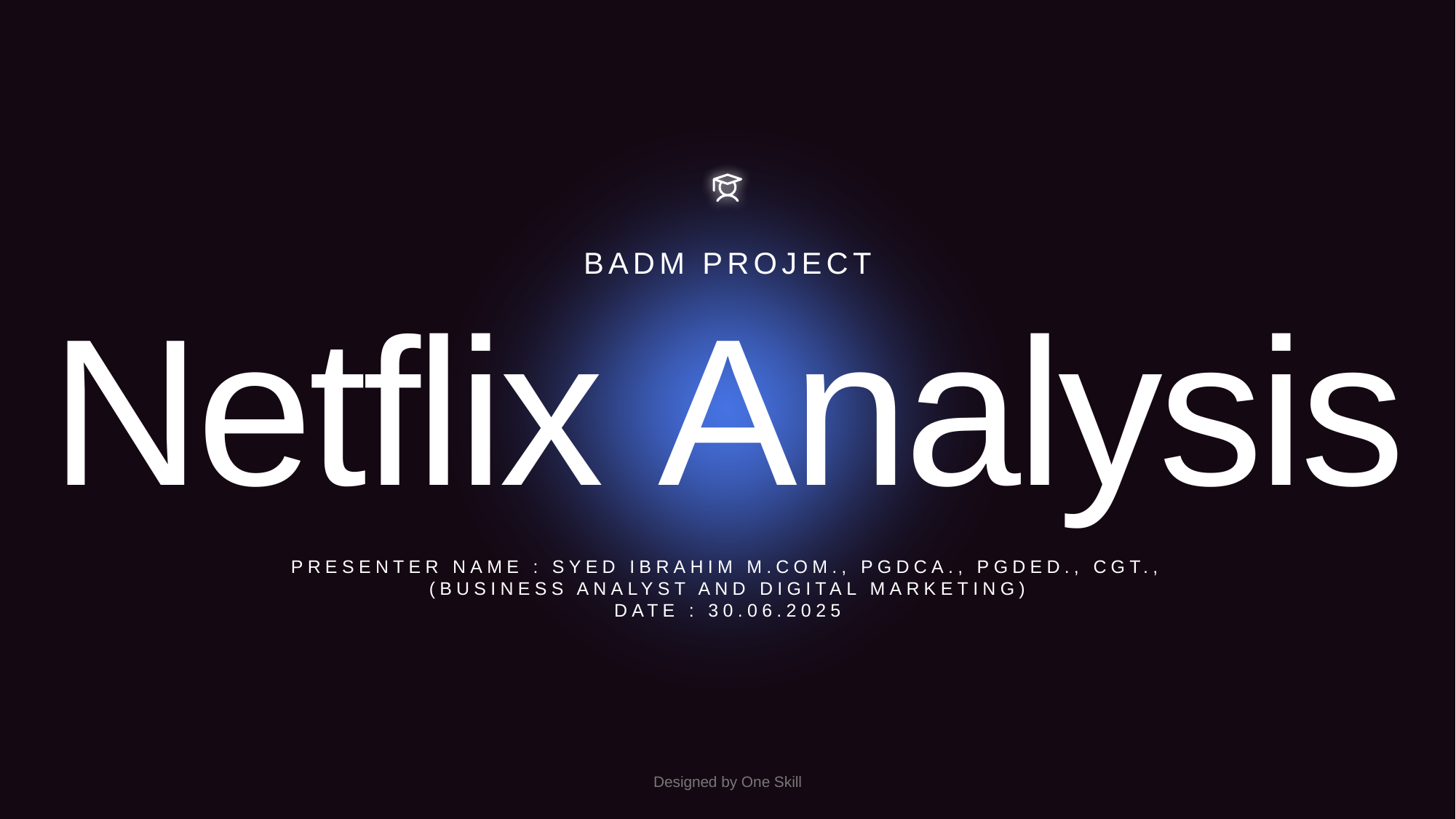

STATEMENT

BADM PROJECT
Netflix Analysis
PRESENTER NAME : SYED IBRAHIM M.COM., PGDCA., PGDED., CGT.,
(BUSINESS ANALYST AND DIGITAL MARKETING)
DATE : 30.06.2025
Designed by One Skill